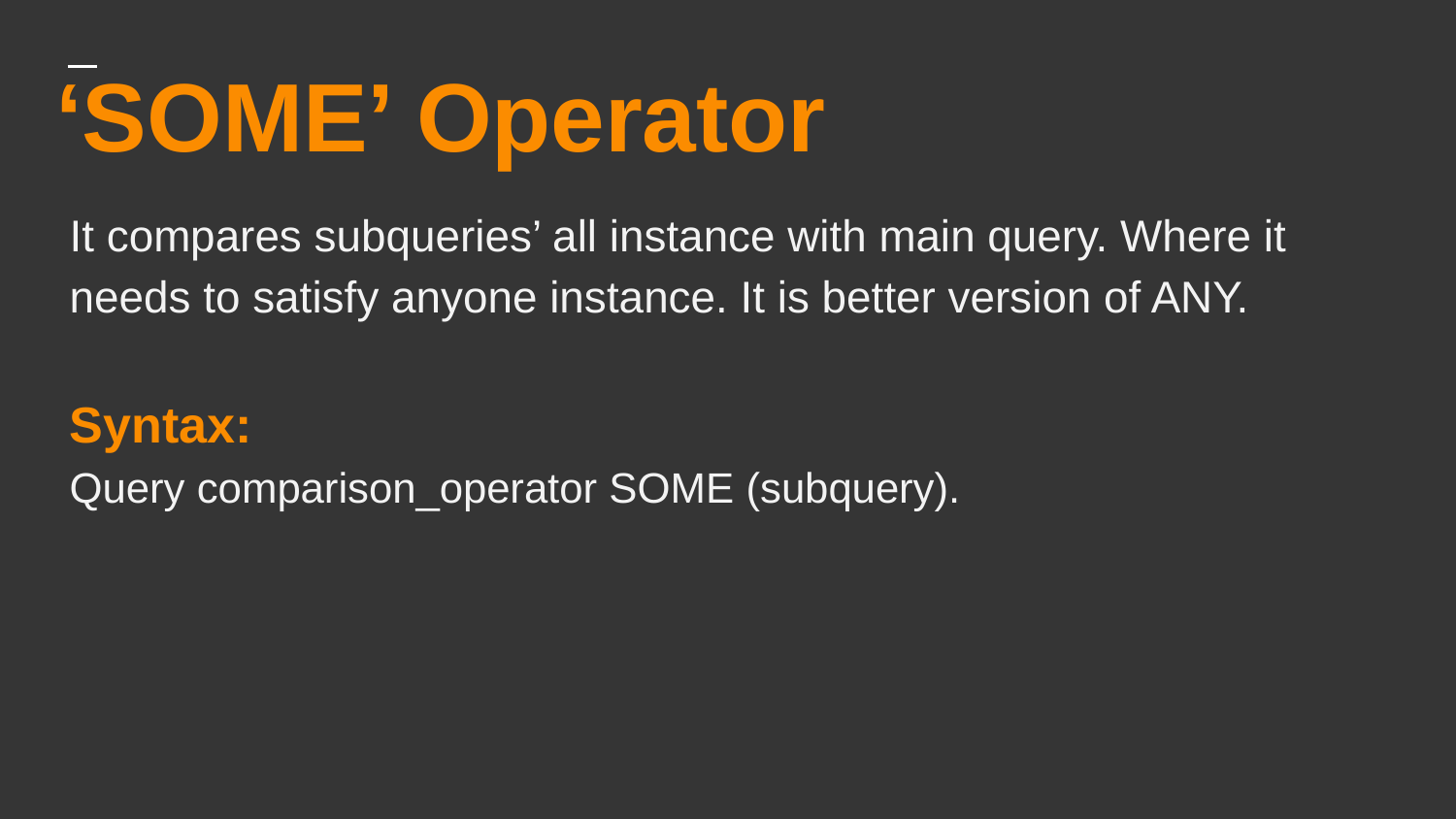

# ‘SOME’ Operator
It compares subqueries’ all instance with main query. Where it needs to satisfy anyone instance. It is better version of ANY.

Syntax:
Query comparison_operator SOME (subquery).